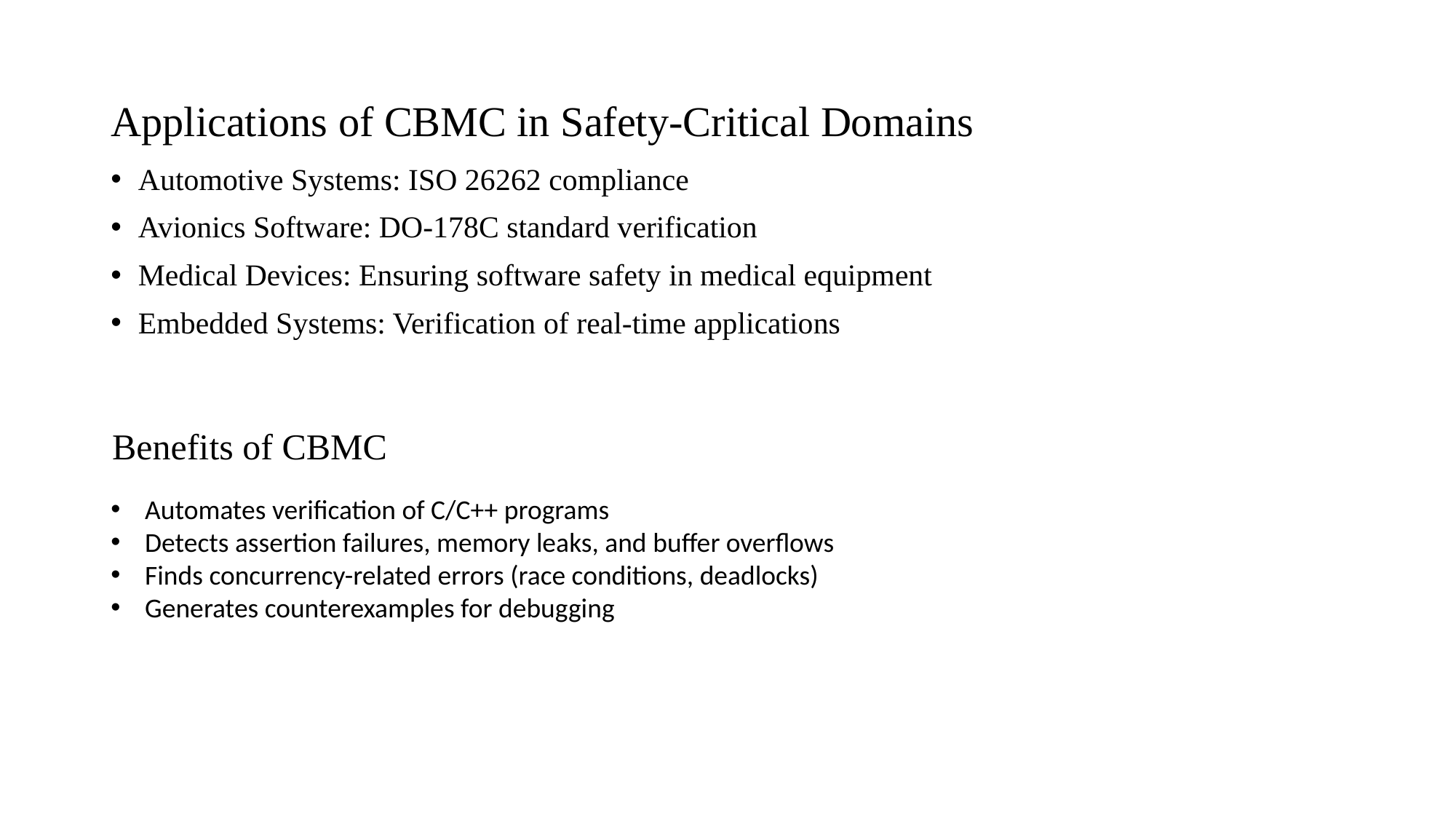

# Applications of CBMC in Safety-Critical Domains
Automotive Systems: ISO 26262 compliance
Avionics Software: DO-178C standard verification
Medical Devices: Ensuring software safety in medical equipment
Embedded Systems: Verification of real-time applications

Benefits of CBMC
Automates verification of C/C++ programs
Detects assertion failures, memory leaks, and buffer overflows
Finds concurrency-related errors (race conditions, deadlocks)
Generates counterexamples for debugging